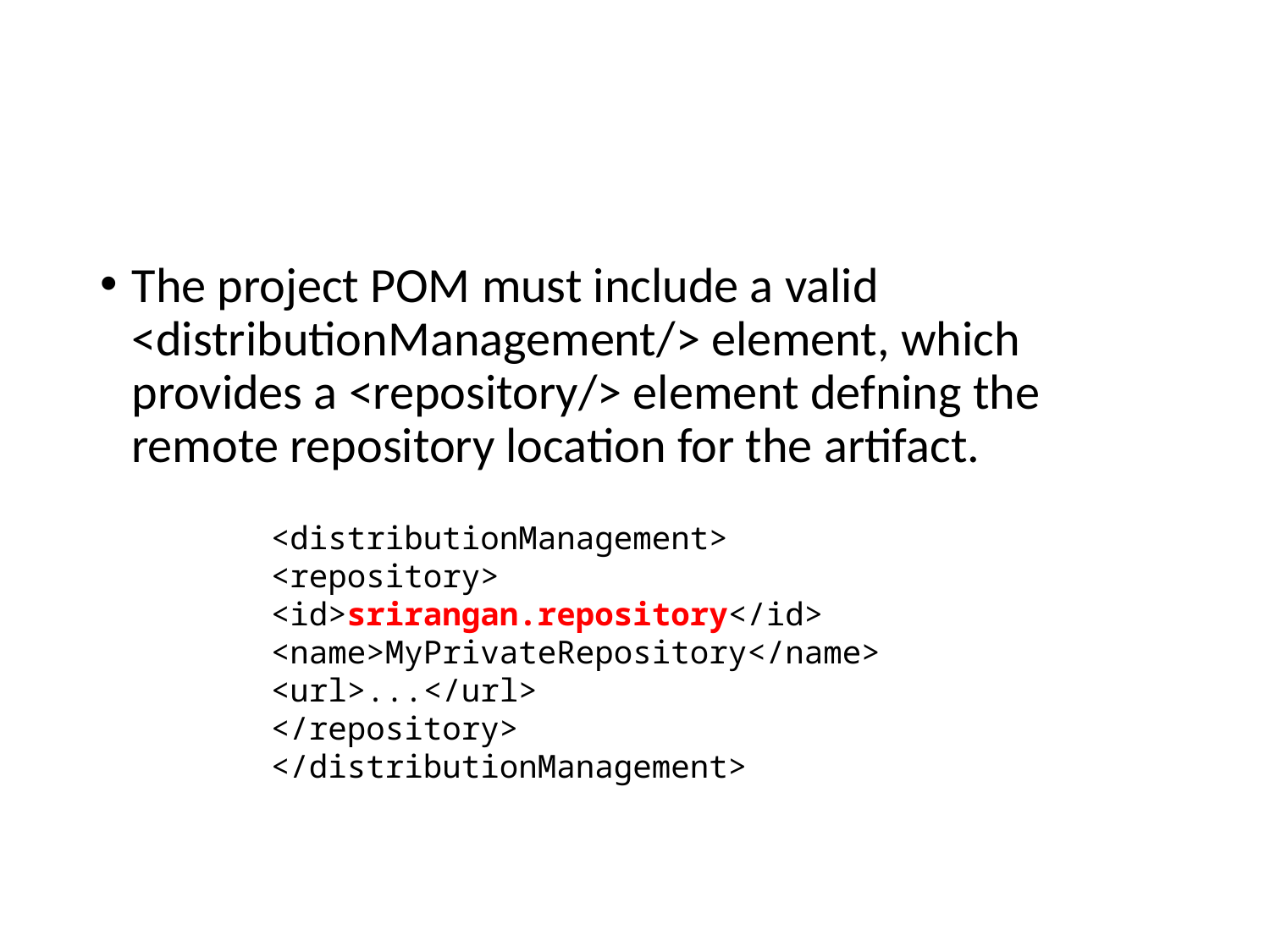

#
The project POM must include a valid <distributionManagement/> element, which
provides a <repository/> element defning the remote repository location for the artifact.
<distributionManagement>
<repository>
<id>srirangan.repository</id>
<name>MyPrivateRepository</name>
<url>...</url>
</repository>
</distributionManagement>